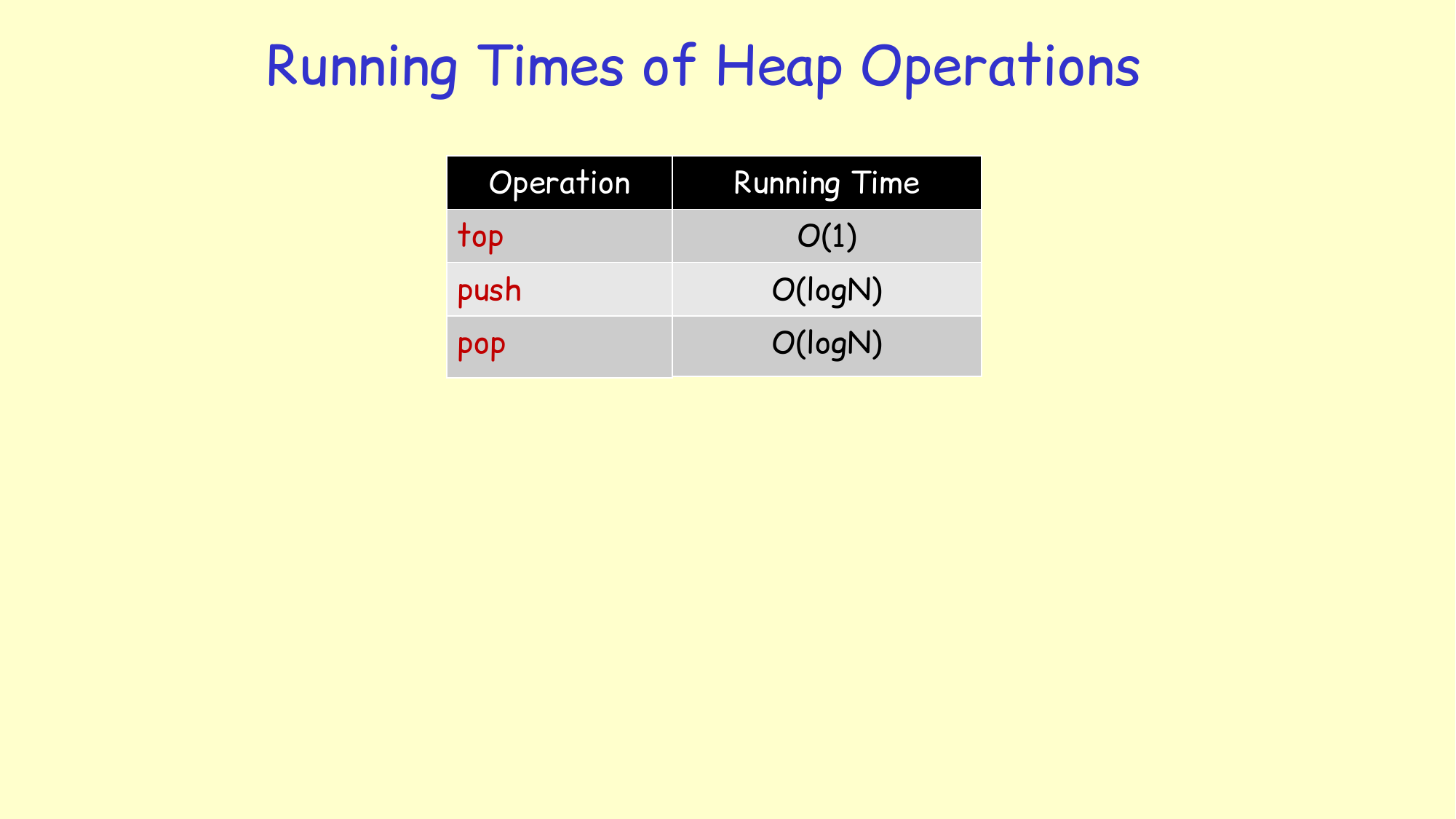

# Running Times of Heap Operations
| Operation |
| --- |
| top |
| push |
| pop |
| Running Time |
| --- |
| O(1) |
| O(logN) |
| O(logN) |